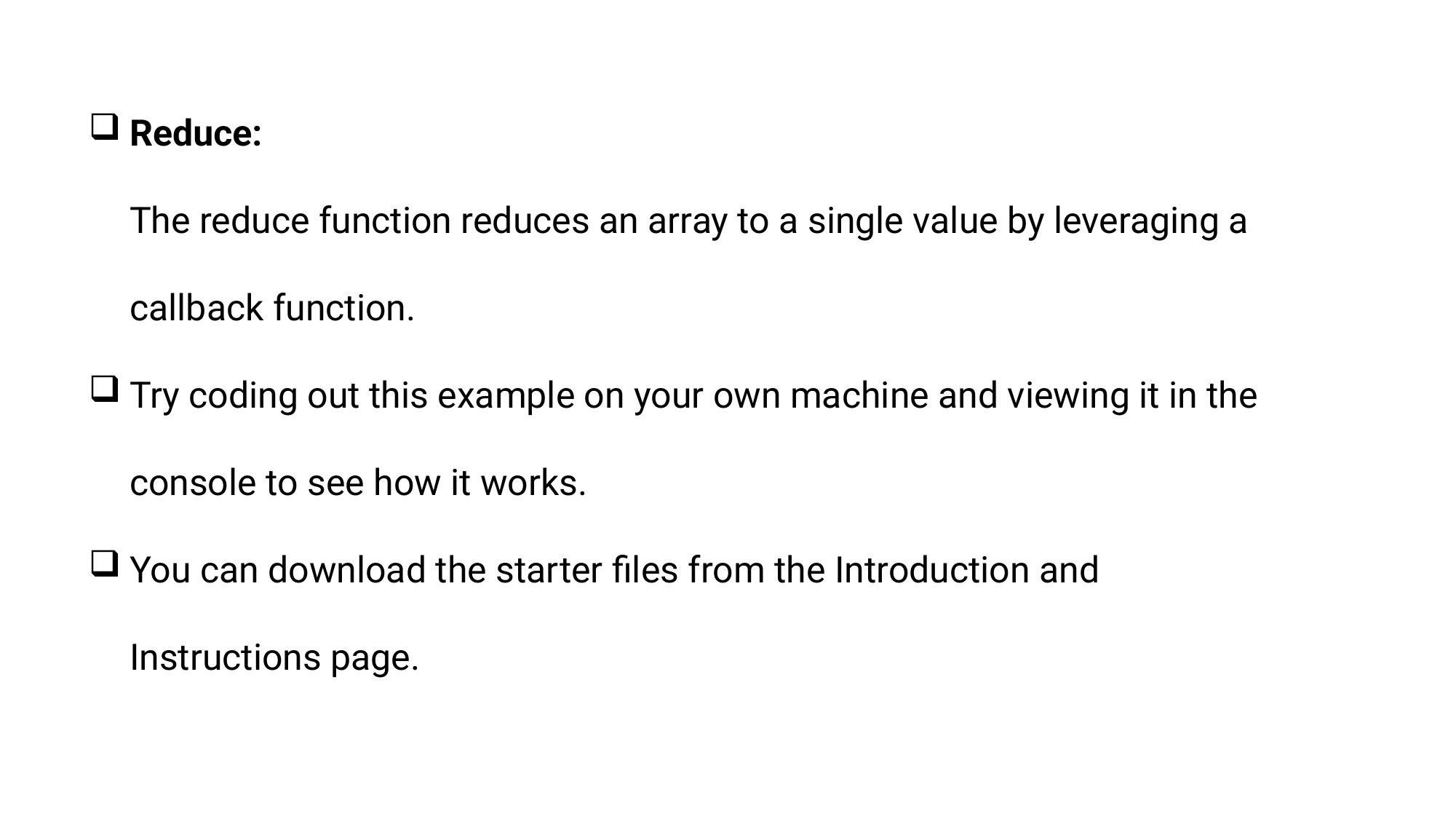

Reduce:
The reduce function reduces an array to a single value by leveraging a callback function.
Try coding out this example on your own machine and viewing it in the console to see how it works.
You can download the starter files from the Introduction and Instructions page.